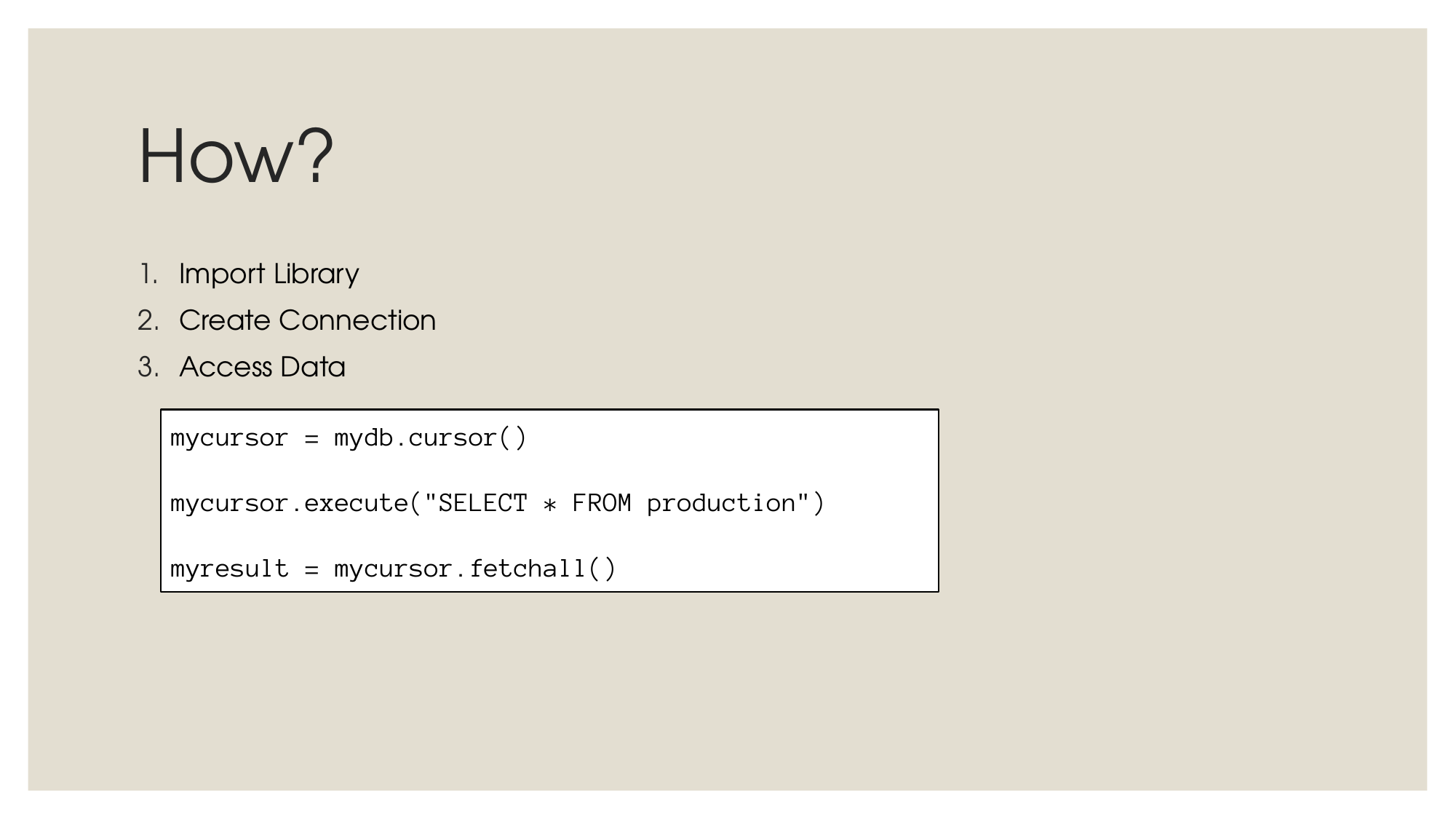

# How?
Import Library
Create Connection
Access Data
mycursor = mydb.cursor()

mycursor.execute("SELECT * FROM production")

myresult = mycursor.fetchall()